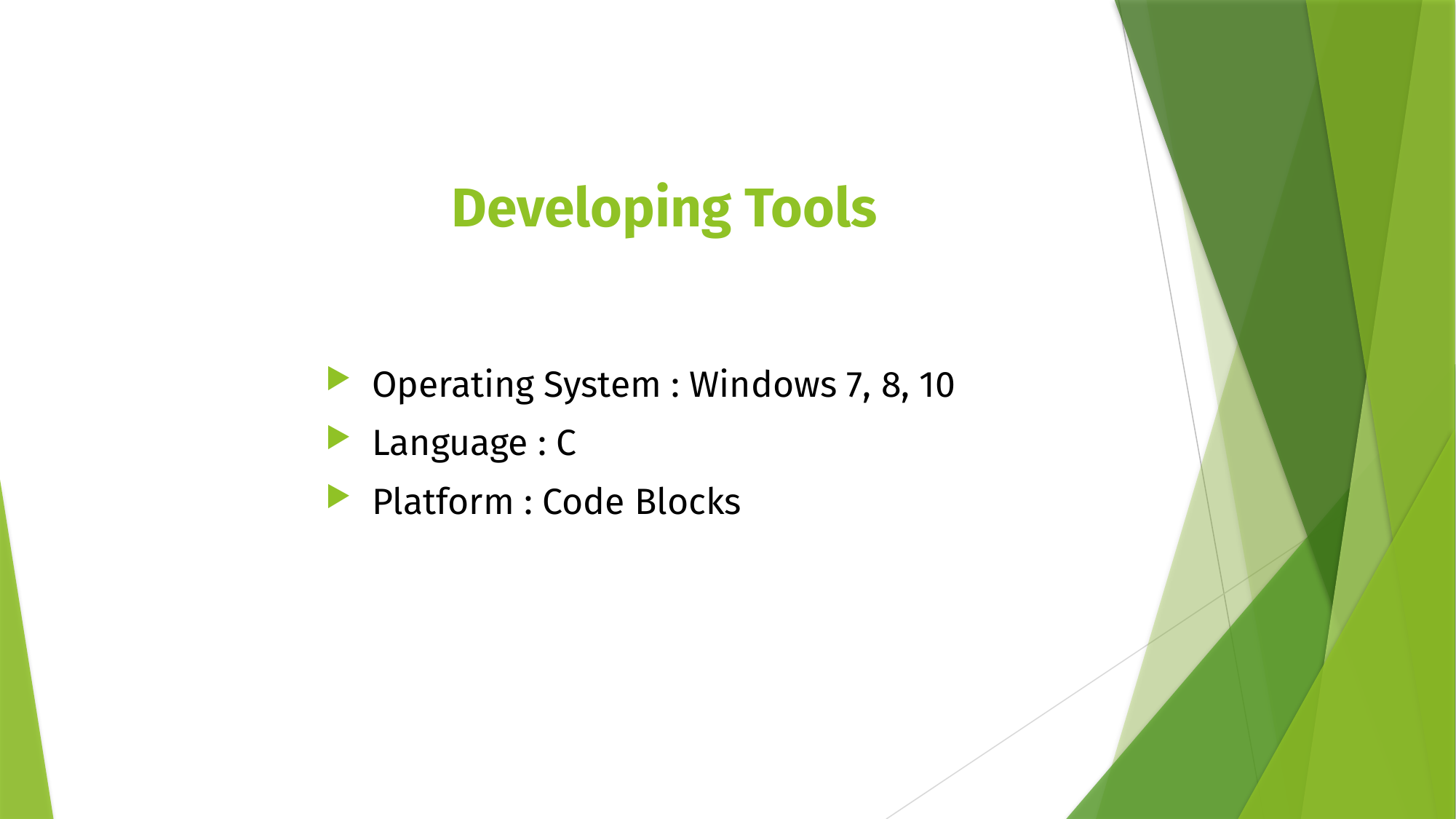

# Developing Tools
  Operating System : Windows 7, 8, 10
  Language : C
  Platform : Code Blocks